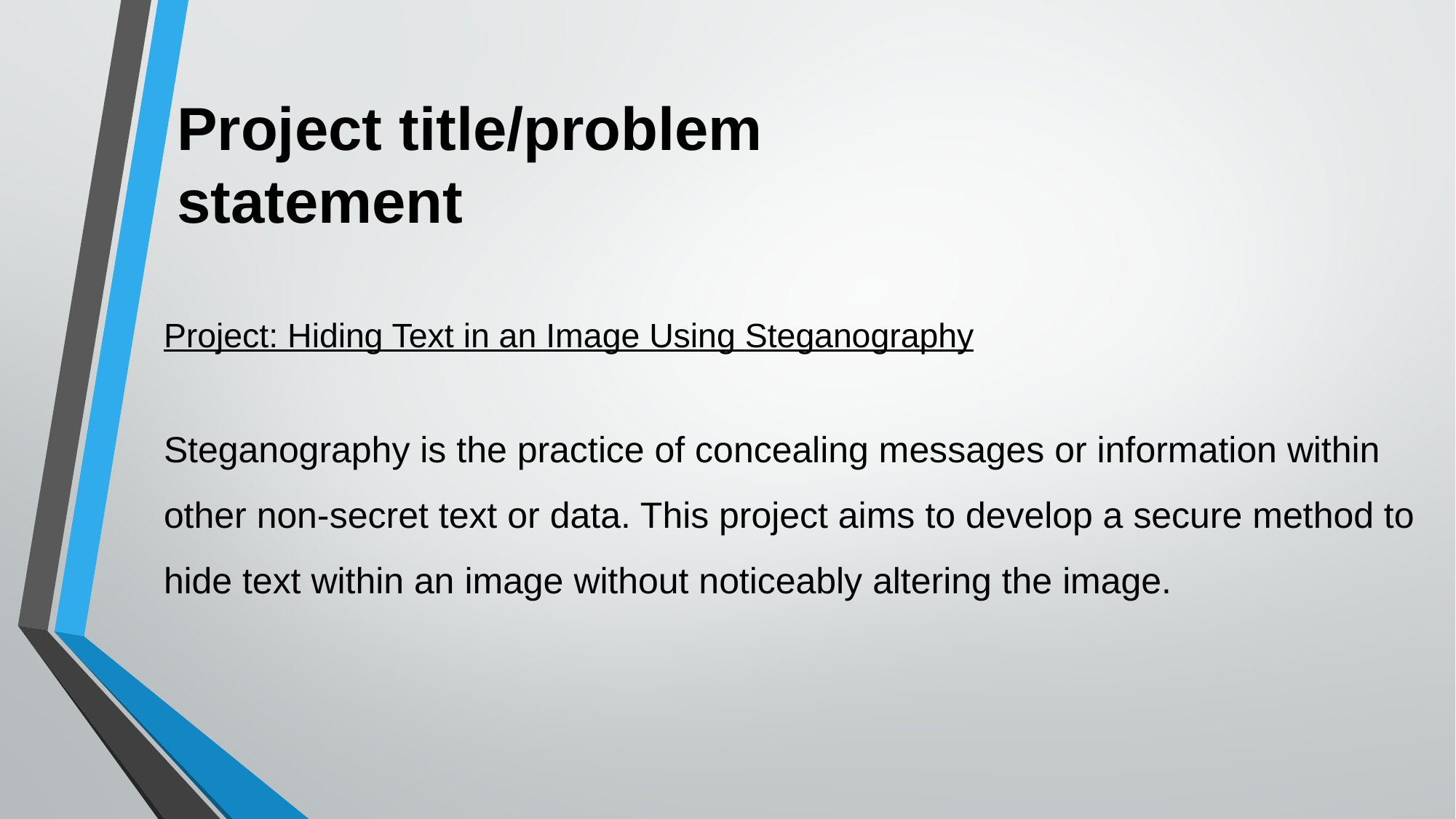

Project title/problem statement
# Project: Hiding Text in an Image Using Steganography
Steganography is the practice of concealing messages or information within other non-secret text or data. This project aims to develop a secure method to hide text within an image without noticeably altering the image.